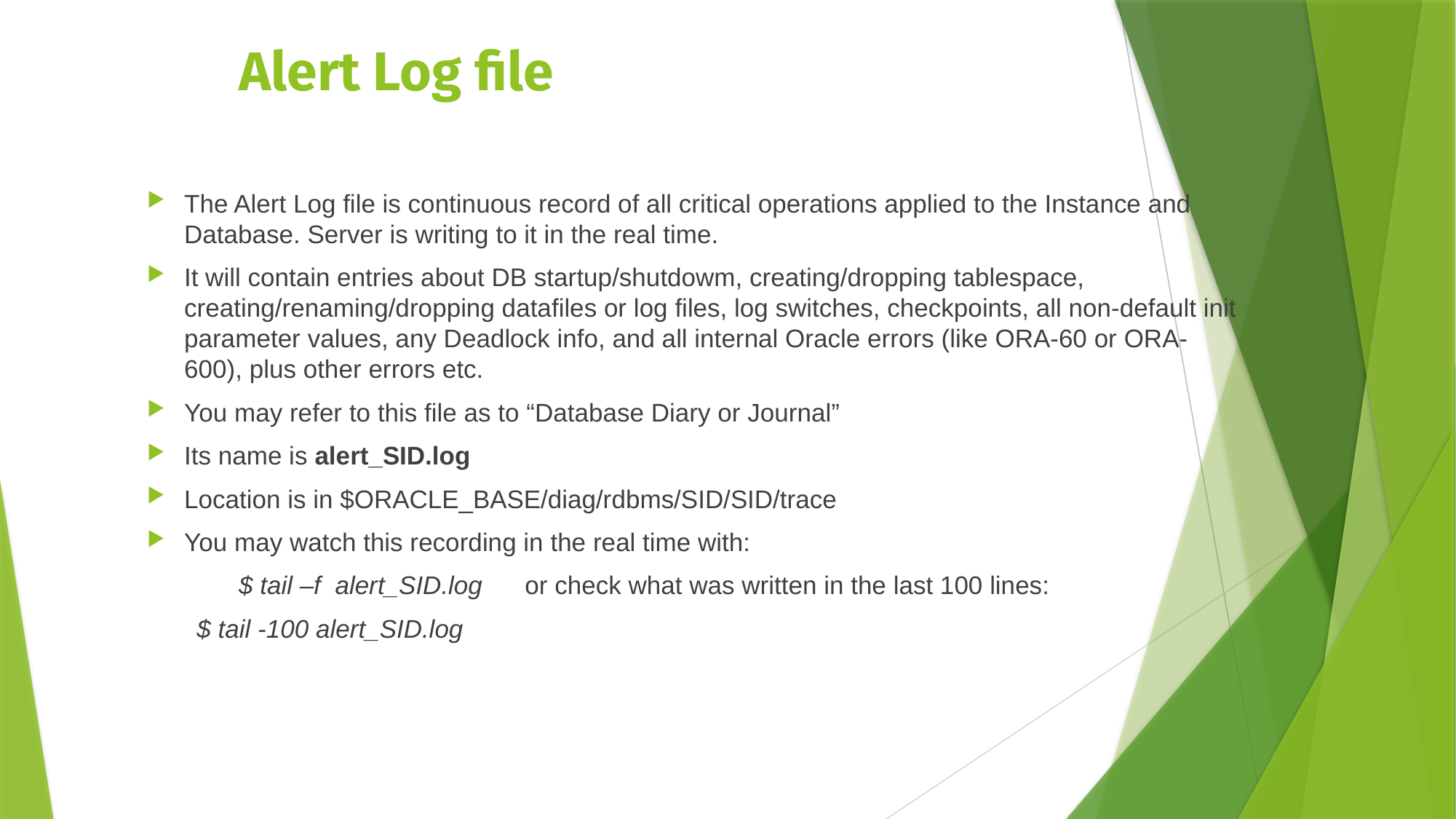

# Alert Log file

The Alert Log file is continuous record of all critical operations applied to the Instance and Database. Server is writing to it in the real time.
It will contain entries about DB startup/shutdowm, creating/dropping tablespace, creating/renaming/dropping datafiles or log files, log switches, checkpoints, all non-default init parameter values, any Deadlock info, and all internal Oracle errors (like ORA-60 or ORA-600), plus other errors etc.
You may refer to this file as to “Database Diary or Journal”
Its name is alert_SID.log
Location is in $ORACLE_BASE/diag/rdbms/SID/SID/trace
You may watch this recording in the real time with:
	$ tail –f  alert_SID.log      or check what was written in the last 100 lines:
       $ tail -100 alert_SID.log